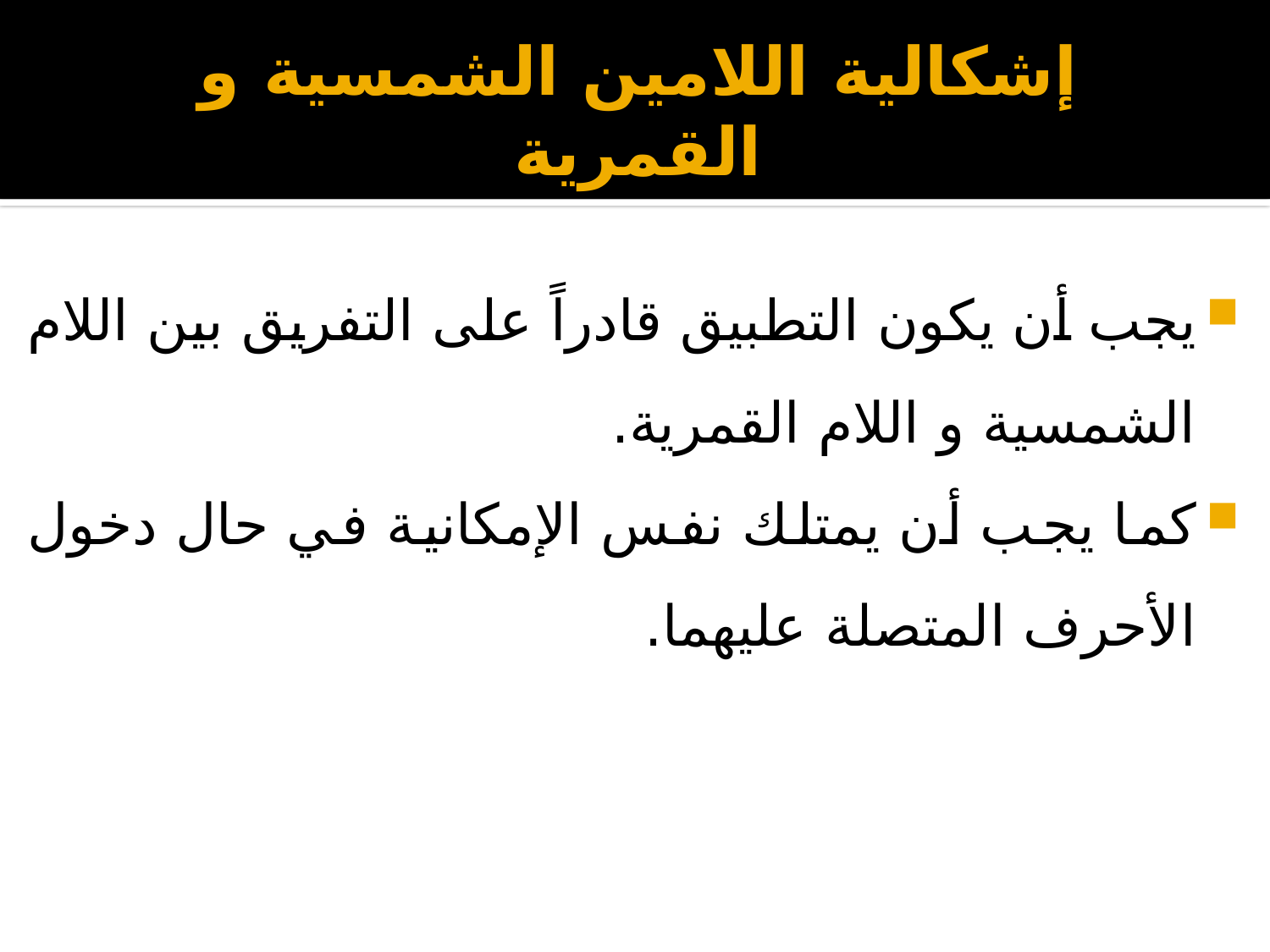

# إشكالية اللامين الشمسية و القمرية
يجب أن يكون التطبيق قادراً على التفريق بين اللام الشمسية و اللام القمرية.
كما يجب أن يمتلك نفس الإمكانية في حال دخول الأحرف المتصلة عليهما.